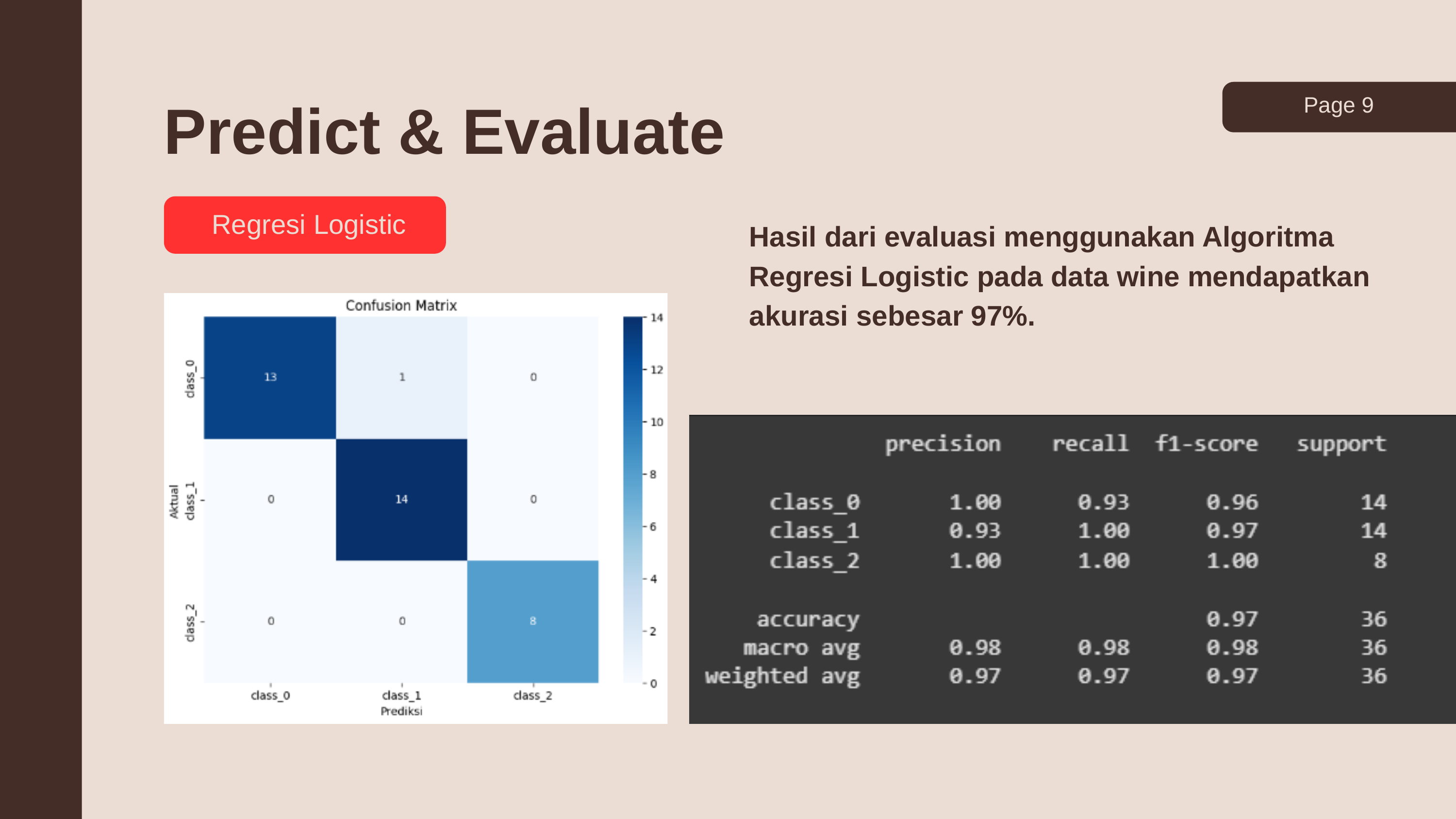

Page 9
Predict & Evaluate

Hasil dari evaluasi menggunakan Algoritma Regresi Logistic pada data wine mendapatkan akurasi sebesar 97%.
Regresi Logistic